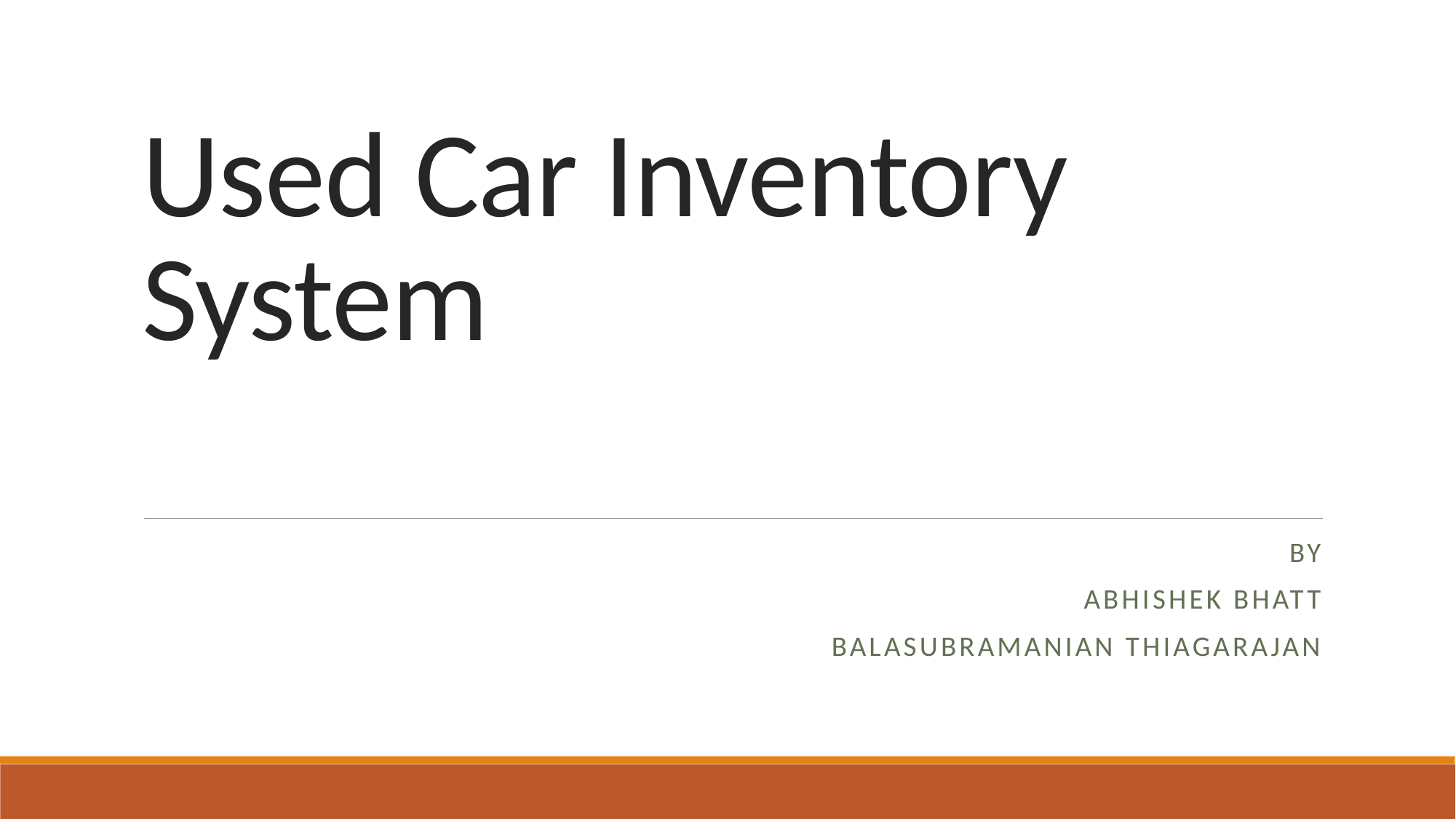

# Used Car Inventory System
By
Abhishek Bhatt
Balasubramanian Thiagarajan